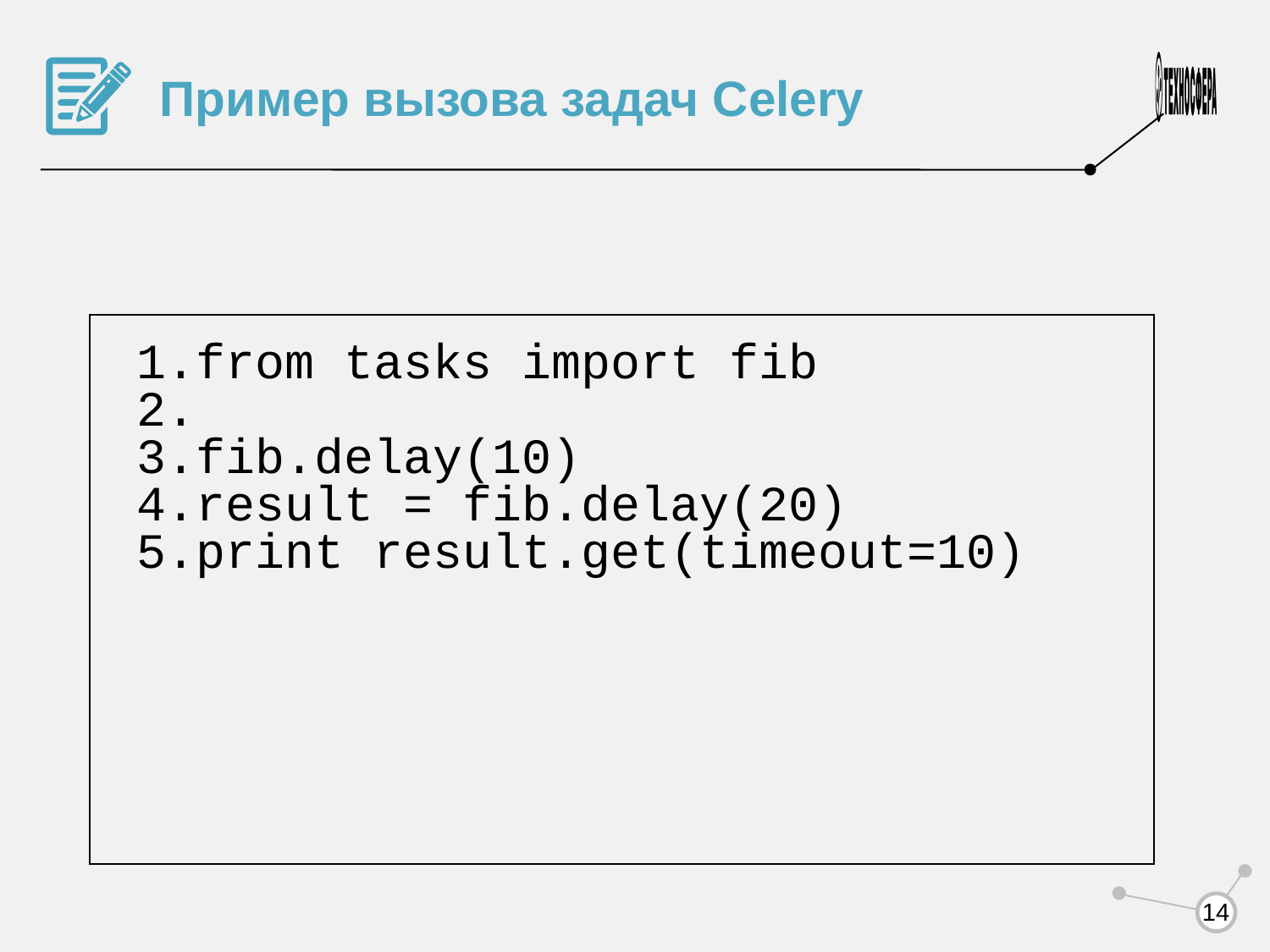

Пример вызова задач Celery

from tasks import fib

fib.delay(10)
result = fib.delay(20)
print result.get(timeout=10)

14